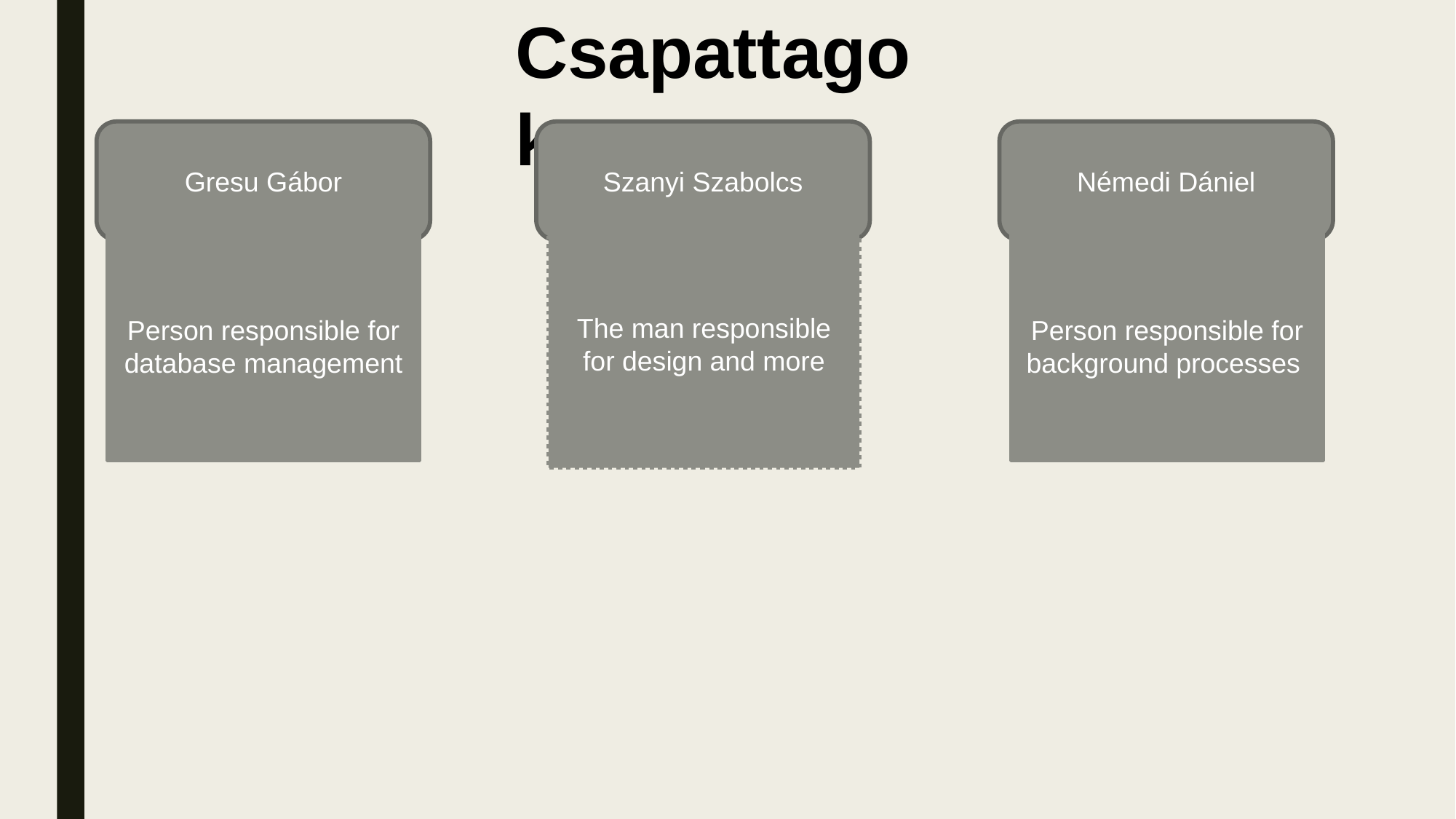

Csapattagok
Gresu Gábor
Szanyi Szabolcs
Némedi Dániel
The man responsible for design and more
Person responsible for database management
Person responsible for background processes